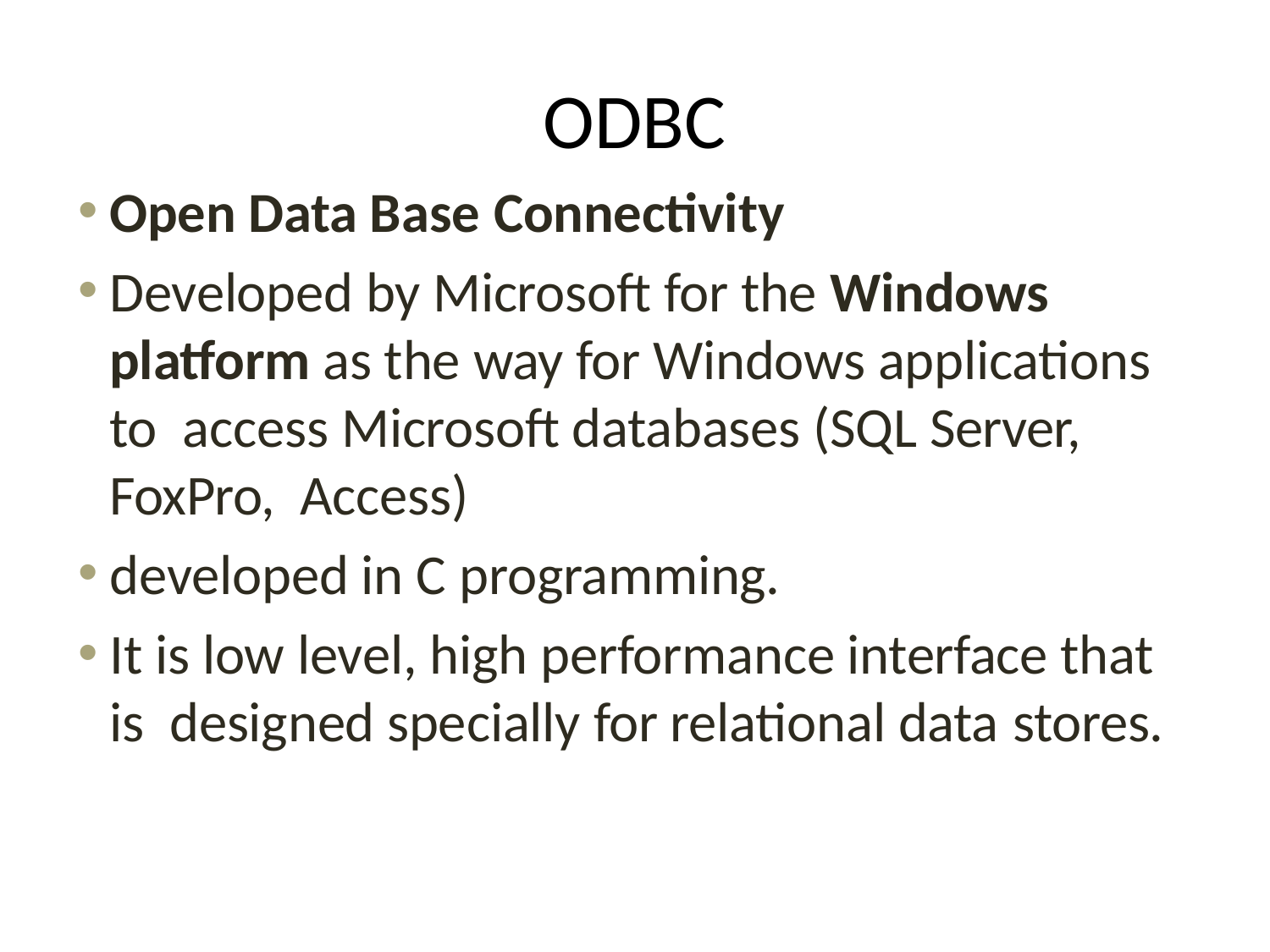

# ODBC
Open Data Base Connectivity
Developed by Microsoft for the Windows  platform as the way for Windows applications to  access Microsoft databases (SQL Server, FoxPro,  Access)
developed in C programming.
It is low level, high performance interface that is  designed specially for relational data stores.